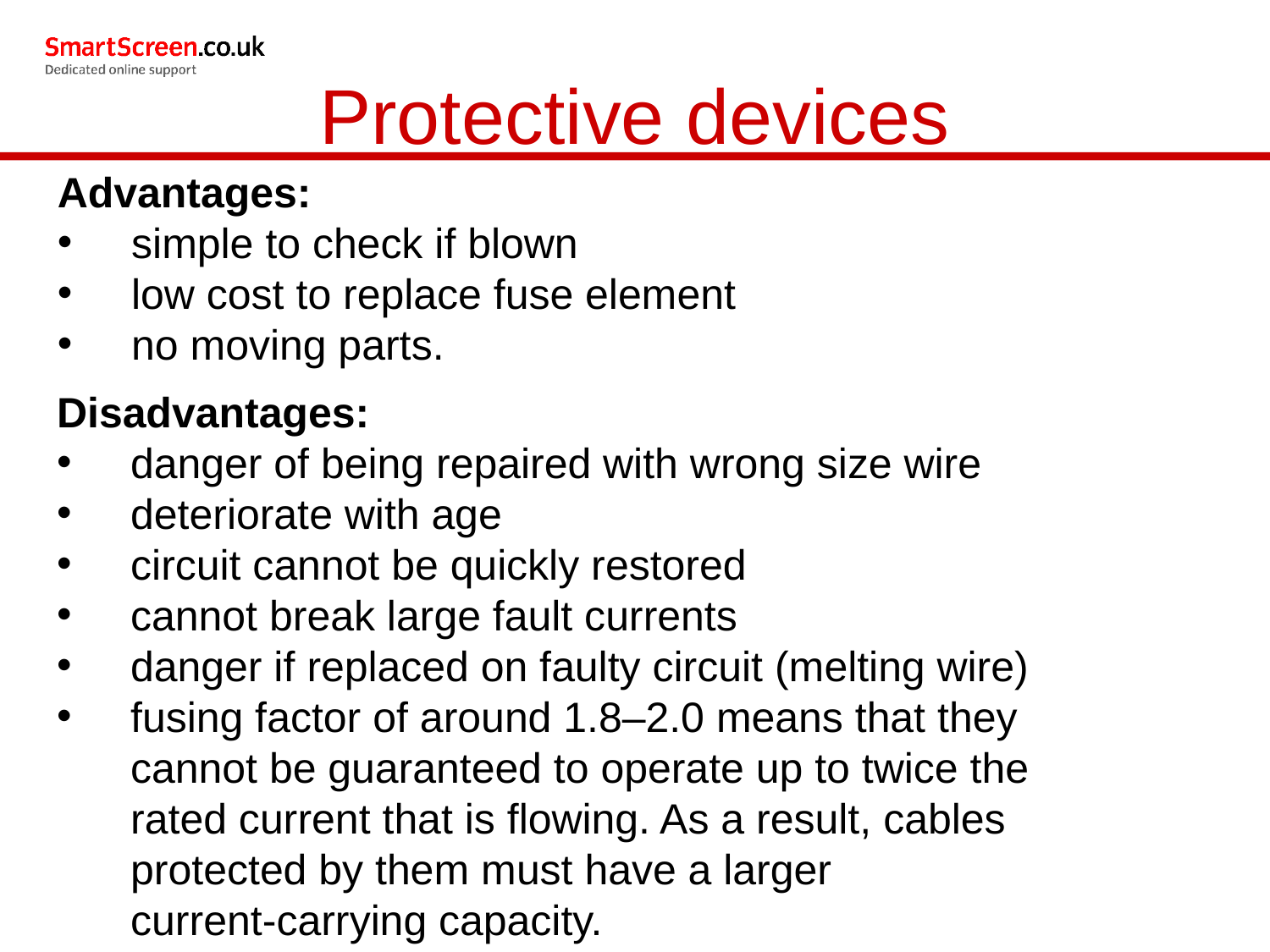

Protective devices

Advantages:
simple to check if blown
low cost to replace fuse element
no moving parts.
Disadvantages:
danger of being repaired with wrong size wire
deteriorate with age
circuit cannot be quickly restored
cannot break large fault currents
danger if replaced on faulty circuit (melting wire)
fusing factor of around 1.8–2.0 means that they cannot be guaranteed to operate up to twice the rated current that is flowing. As a result, cables protected by them must have a larger current‑carrying capacity.